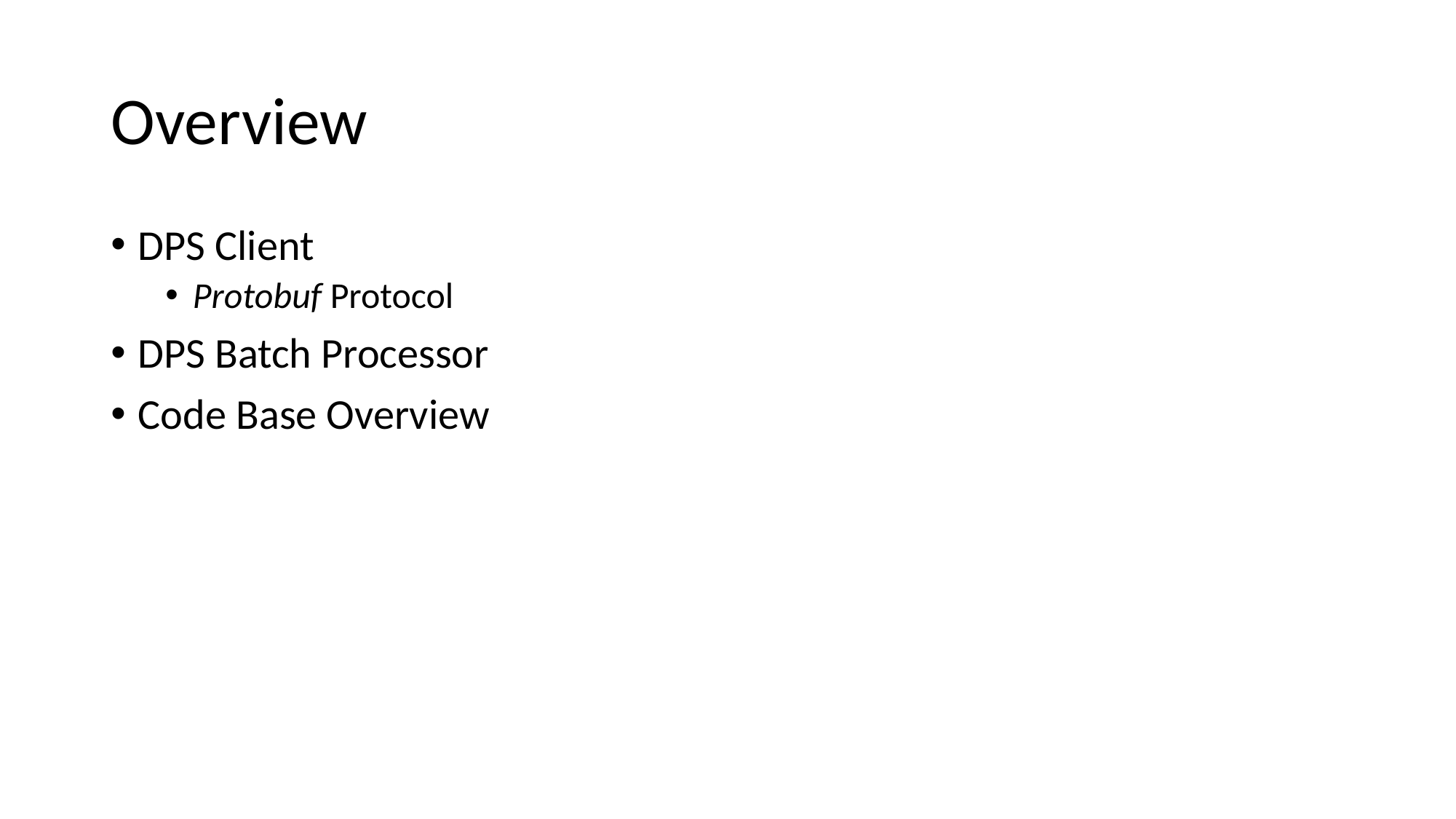

# Overview
DPS Client
Protobuf Protocol
DPS Batch Processor
Code Base Overview